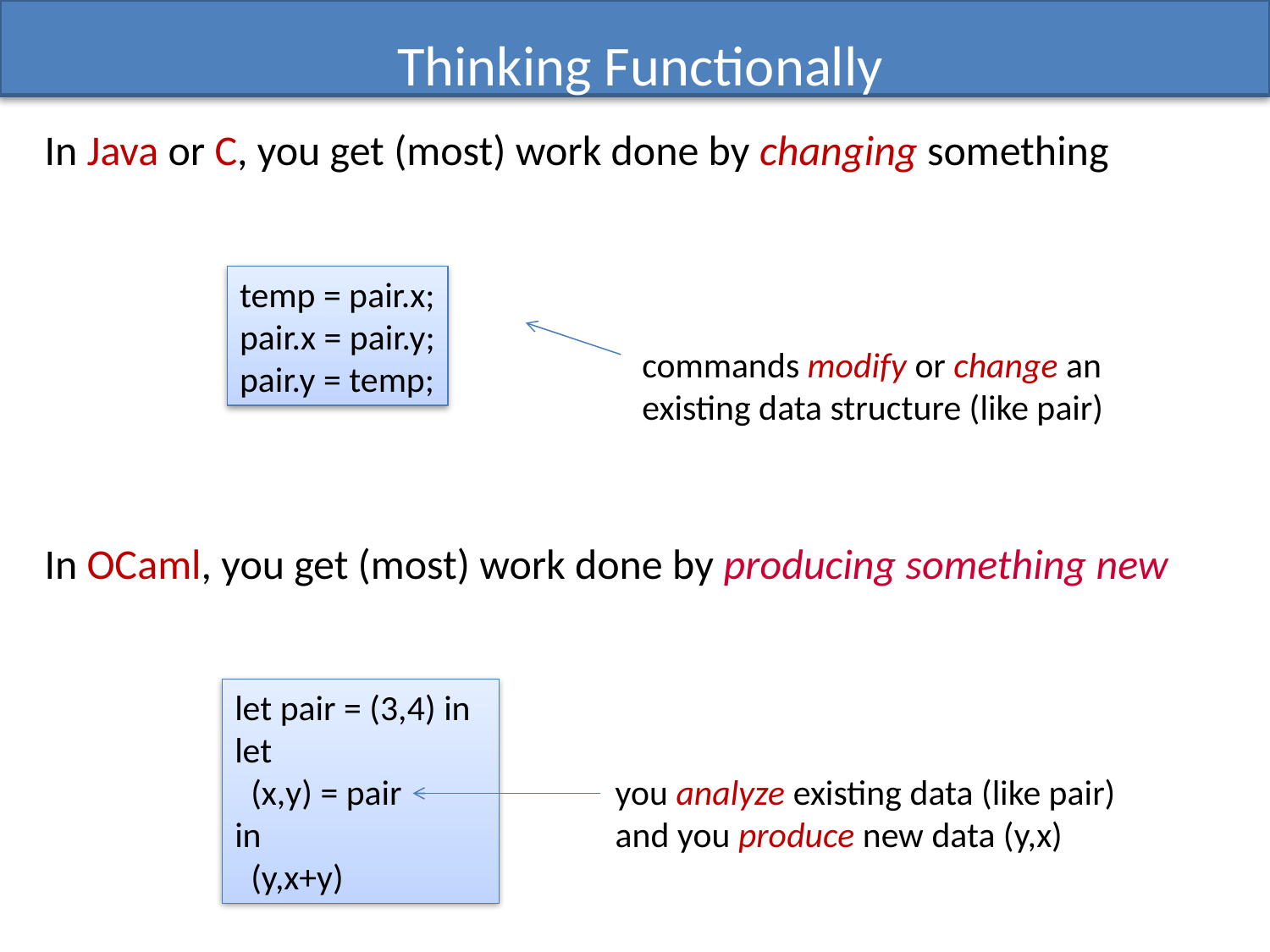

# Thinking Functionally
In Java or C, you get (most) work done by changing something

In OCaml, you get (most) work done by producing something new
temp = pair.x;
pair.x = pair.y;
pair.y = temp;
commands modify or change an
existing data structure (like pair)
let pair = (3,4) in
let
  (x,y) = pair
in
  (y,x+y)
you analyze existing data (like pair)
and you produce new data (y,x)